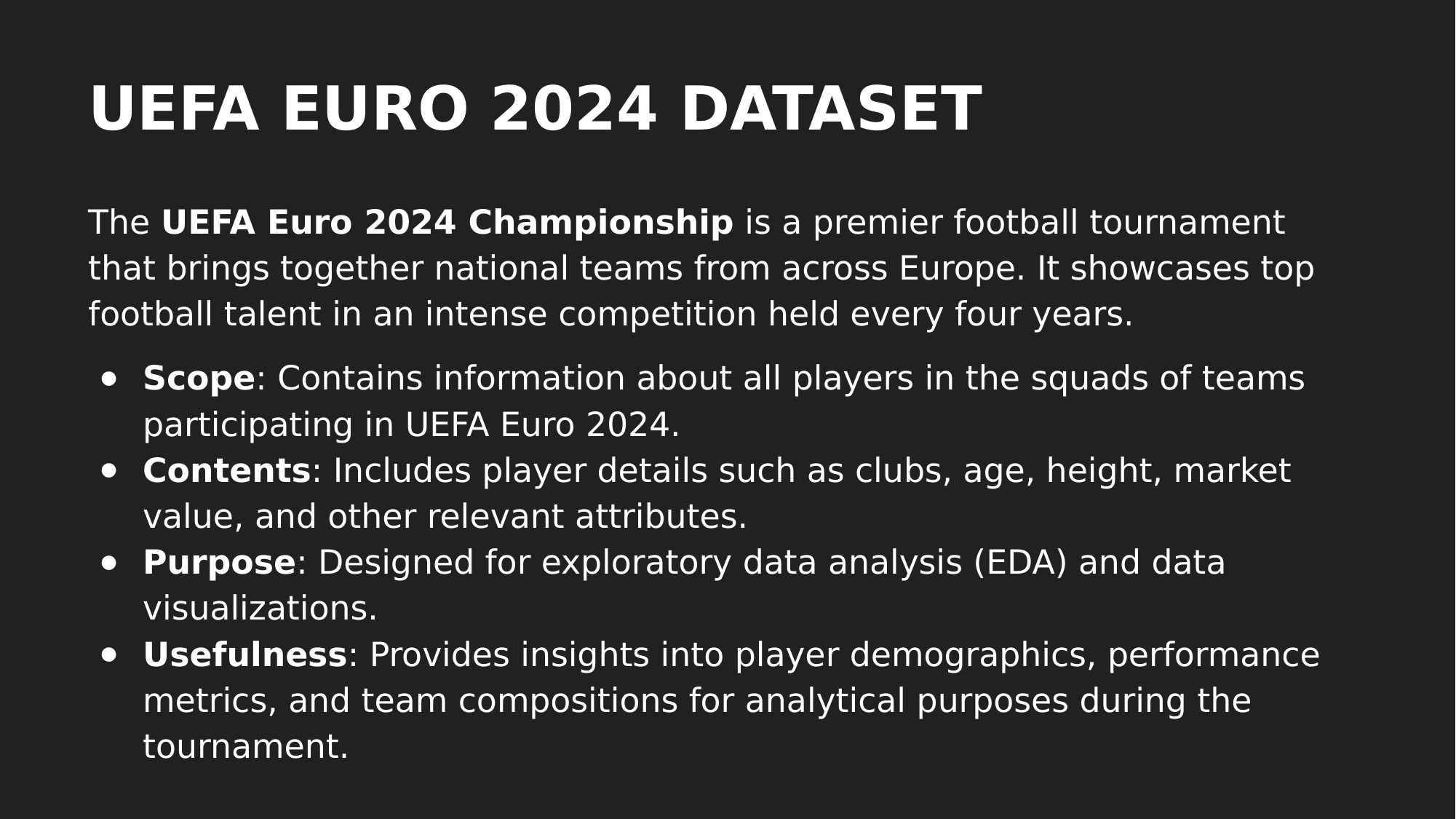

# UEFA EURO 2024 DATASET
The UEFA Euro 2024 Championship is a premier football tournament that brings together national teams from across Europe. It showcases top football talent in an intense competition held every four years.
Scope: Contains information about all players in the squads of teams participating in UEFA Euro 2024.
Contents: Includes player details such as clubs, age, height, market value, and other relevant attributes.
Purpose: Designed for exploratory data analysis (EDA) and data visualizations.
Usefulness: Provides insights into player demographics, performance metrics, and team compositions for analytical purposes during the tournament.